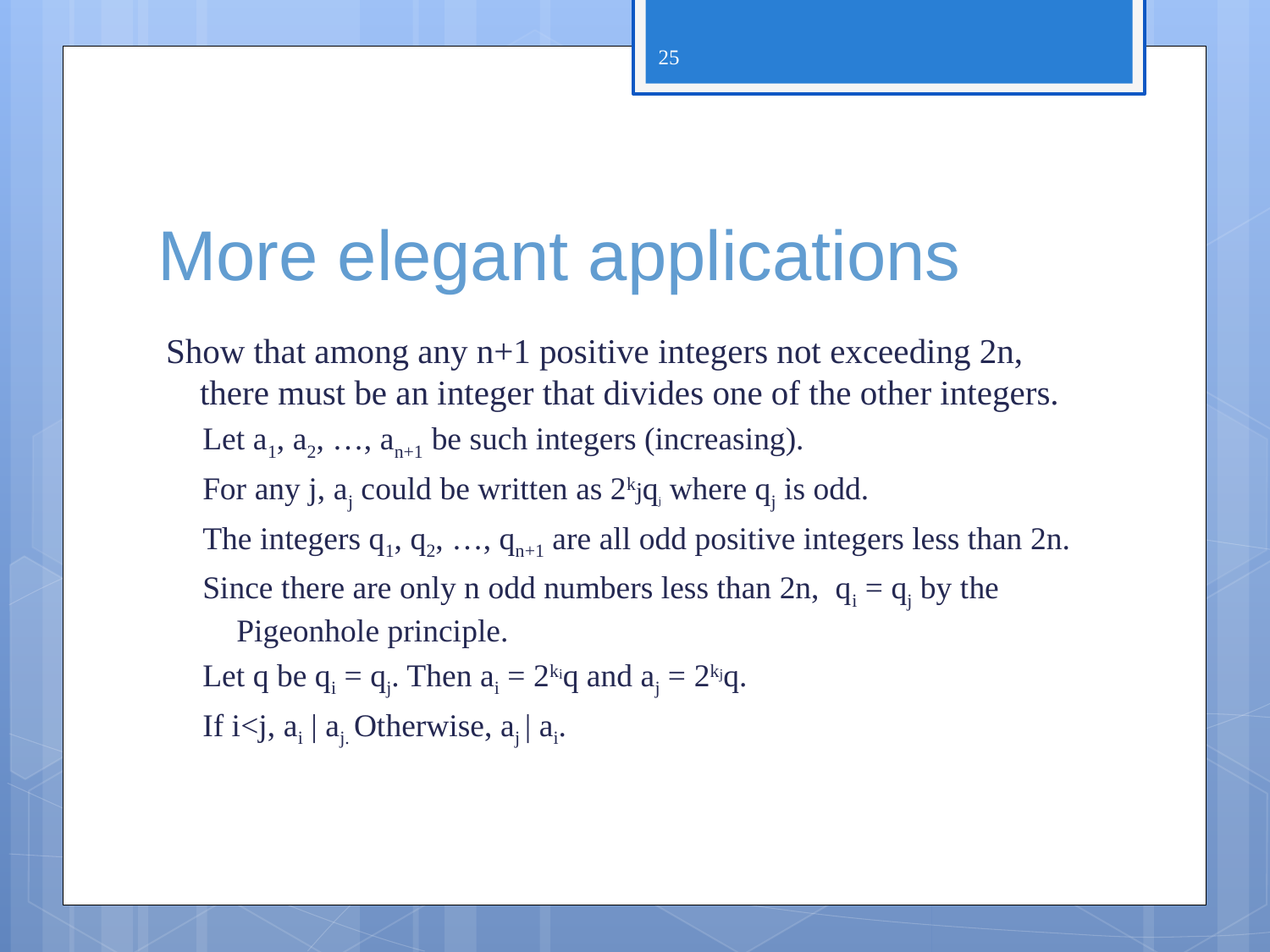

25
# More elegant applications
Show that among any n+1 positive integers not exceeding 2n, there must be an integer that divides one of the other integers.
Let a1, a2, …, an+1 be such integers (increasing).
For any j, aj could be written as 2kjqj where qj is odd.
The integers q1, q2, …, qn+1 are all odd positive integers less than 2n.
Since there are only n odd numbers less than 2n,  qi = qj by the Pigeonhole principle.
Let q be qi = qj. Then ai = 2kiq and aj = 2kjq.
If i<j, ai | aj. Otherwise, aj | ai.